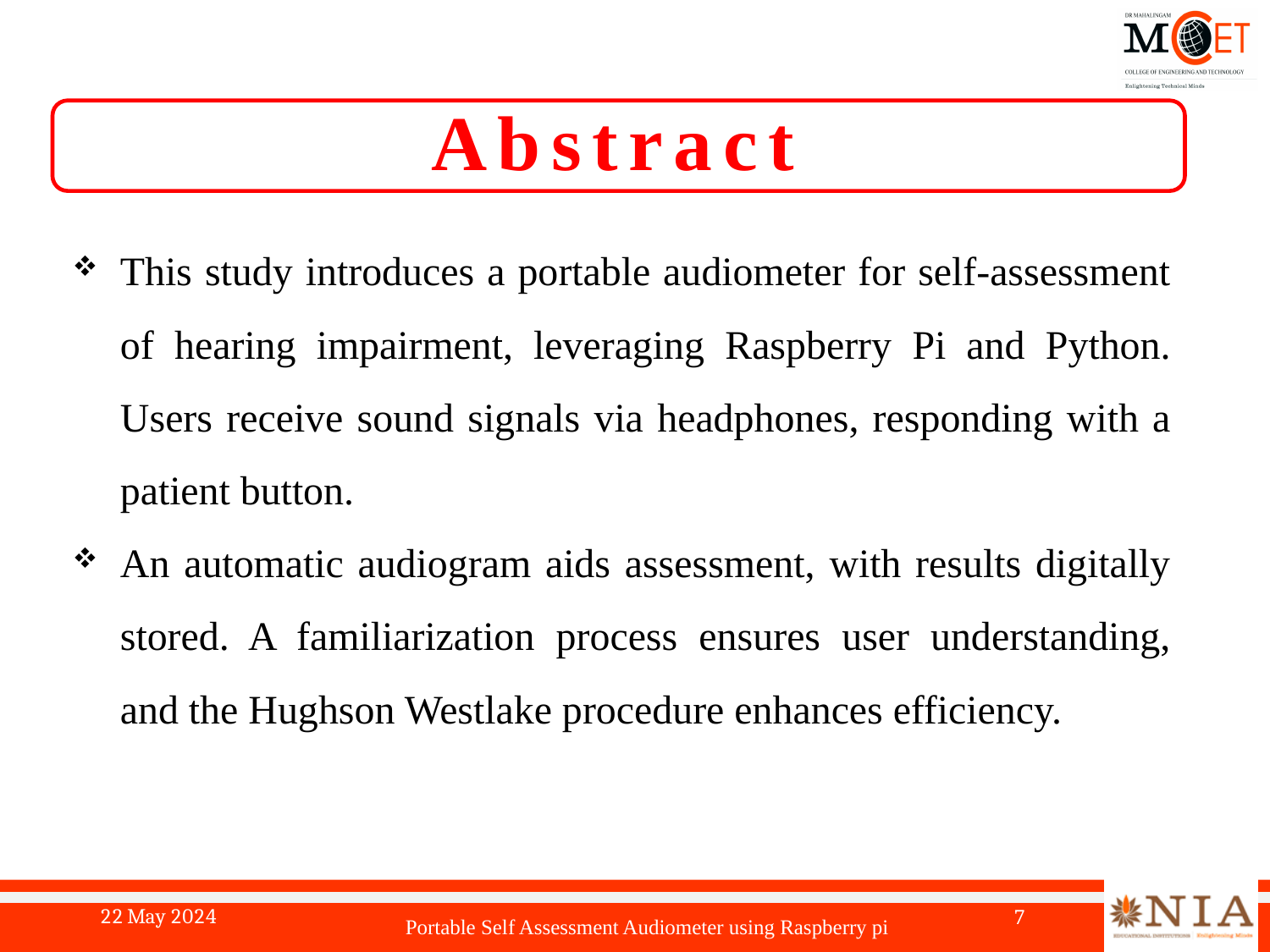

# Abstract

This study introduces a portable audiometer for self-assessment of hearing impairment, leveraging Raspberry Pi and Python. Users receive sound signals via headphones, responding with a patient button.
An automatic audiogram aids assessment, with results digitally stored. A familiarization process ensures user understanding, and the Hughson Westlake procedure enhances efficiency.
Portable Self Assessment Audiometer using Raspberry pi
22 May 2024
7